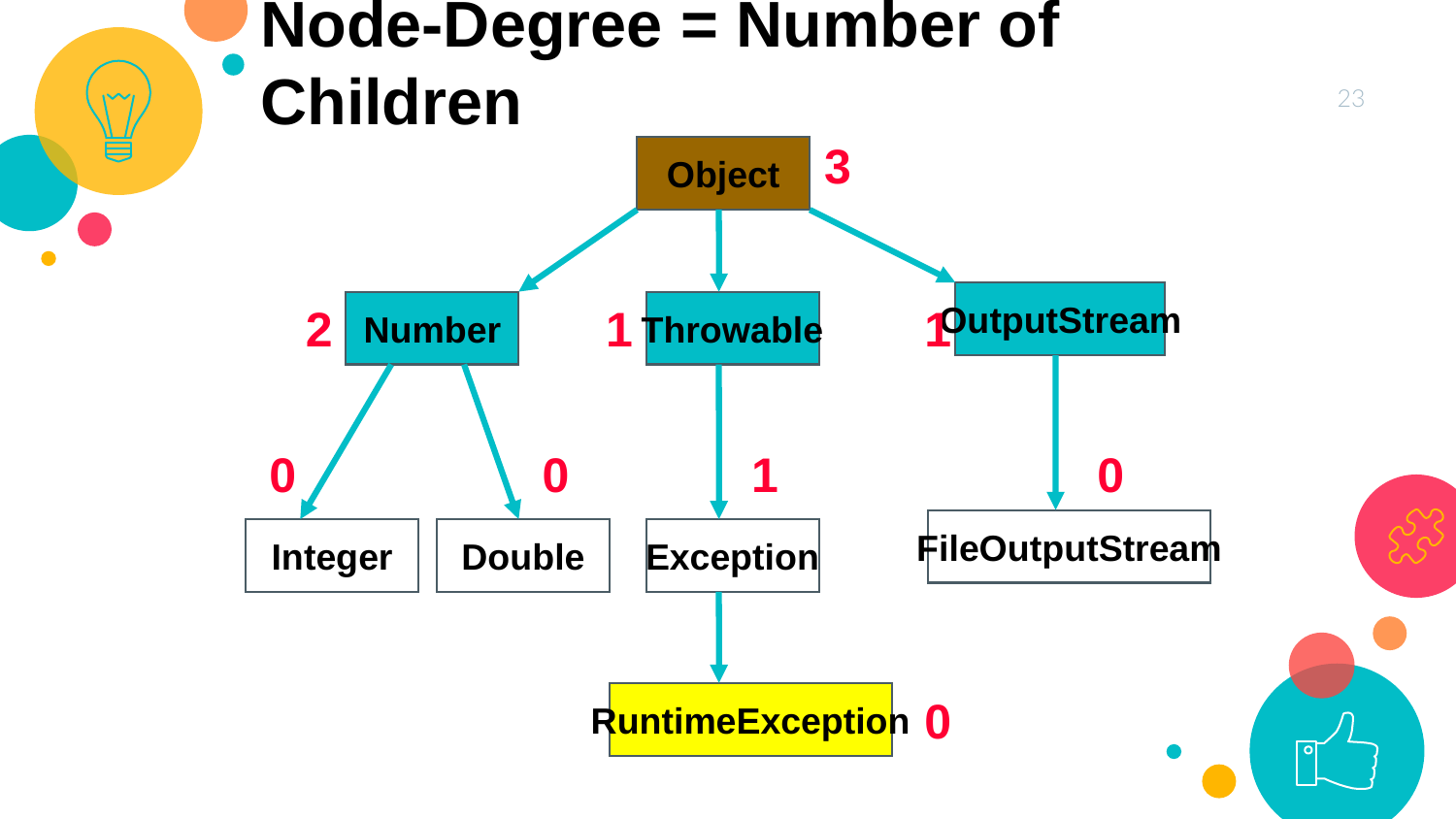

Node-Degree = Number of Children
23
3
Object

OutputStream
Number
Throwable

FileOutputStream
Integer
Double
Exception

RuntimeException
2
1
1
0
0
1
0
0